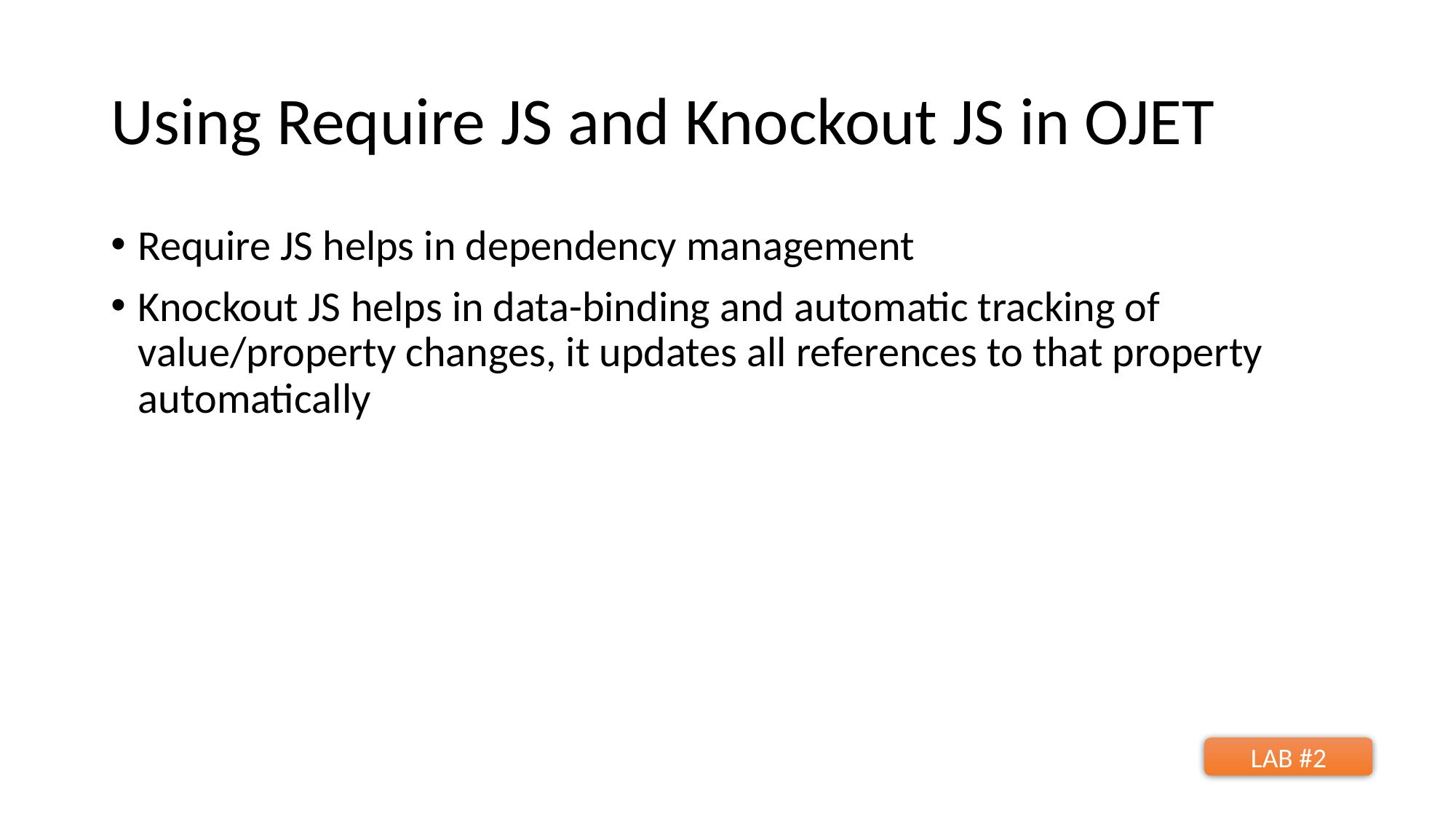

# Using Require JS and Knockout JS in OJET
Require JS helps in dependency management
Knockout JS helps in data-binding and automatic tracking of value/property changes, it updates all references to that property automatically
LAB #2